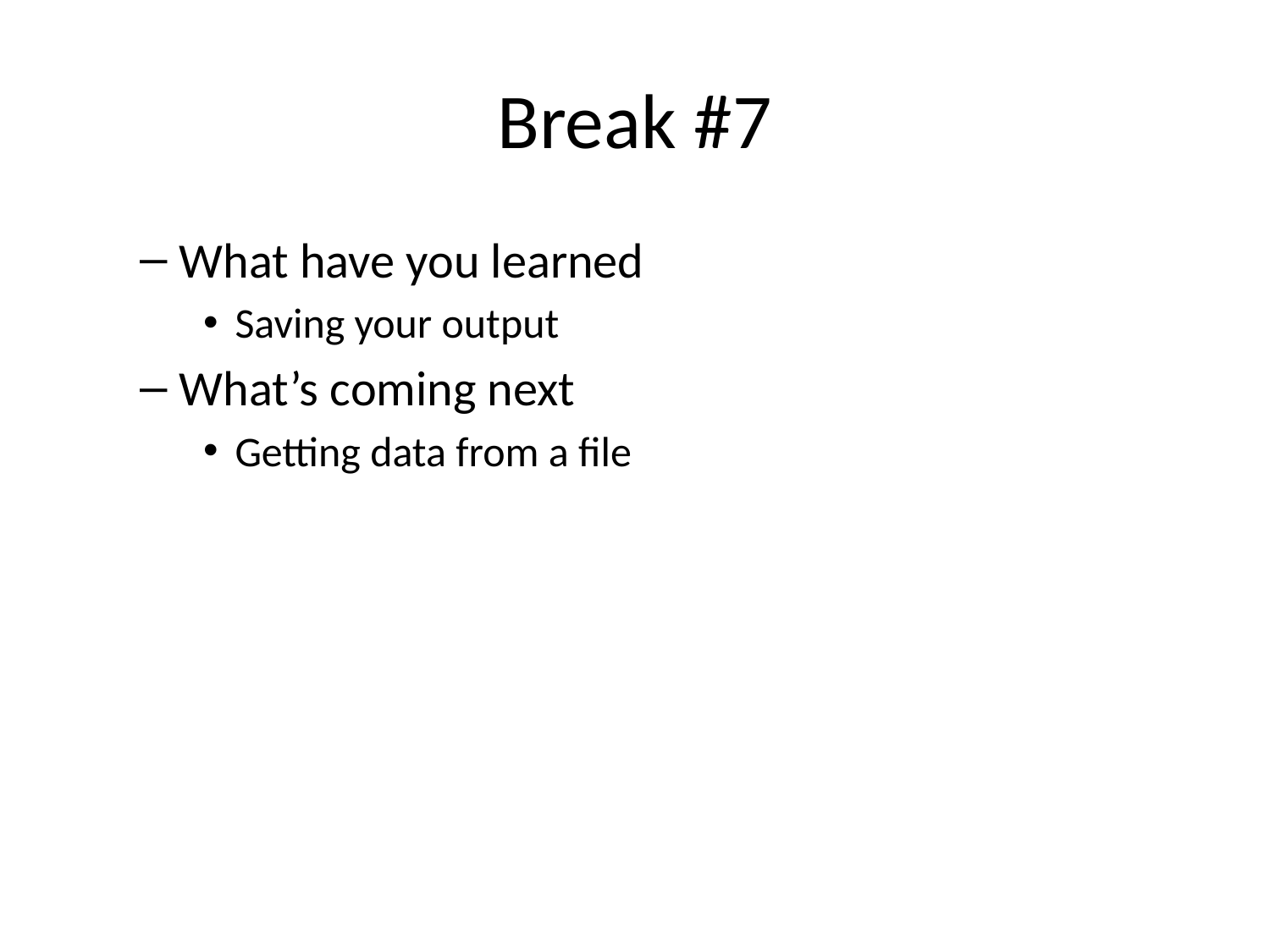

# Break #7
What have you learned
Saving your output
What’s coming next
Getting data from a file